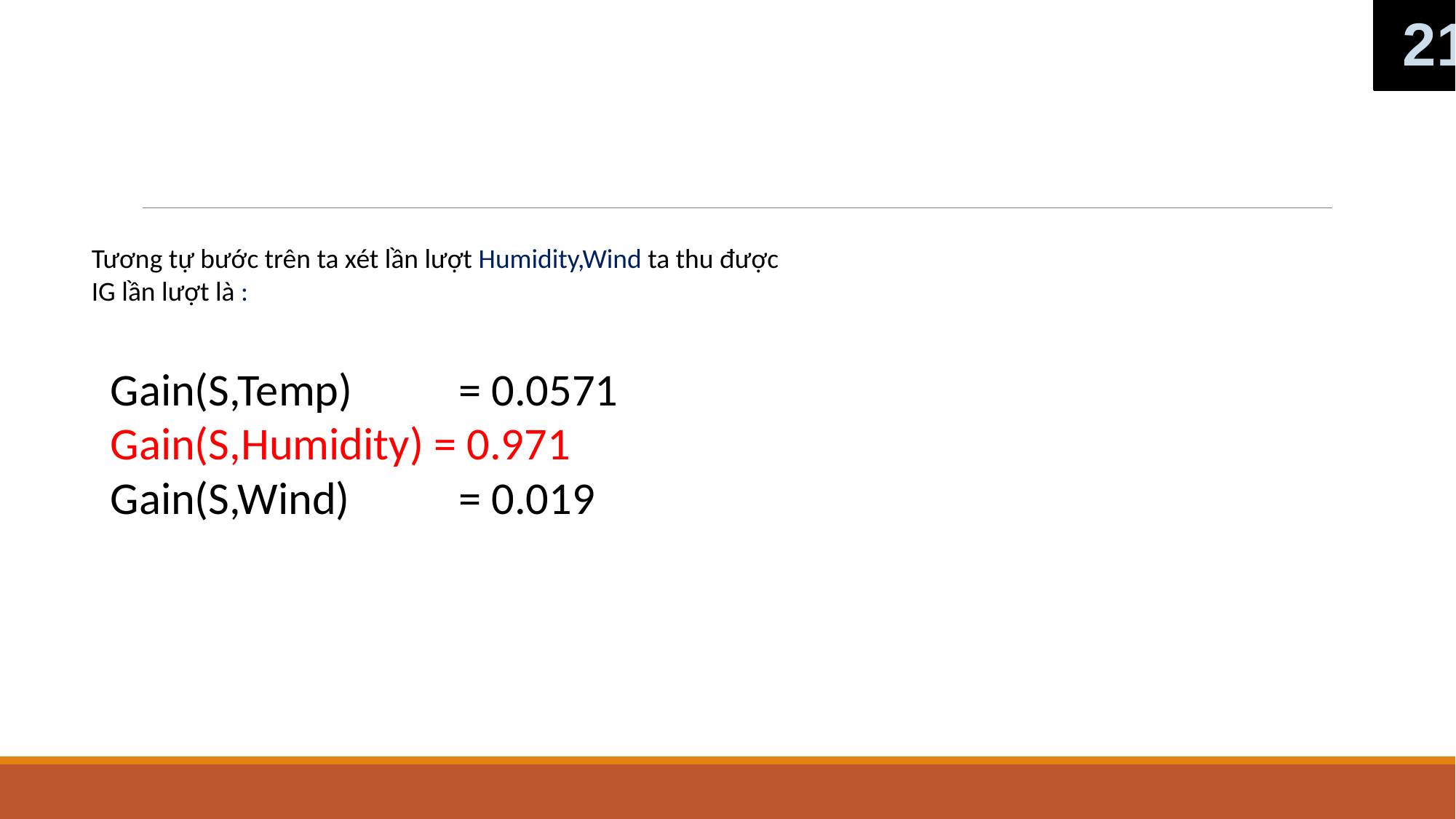

21

Tương tự bước trên ta xét lần lượt Humidity,Wind ta thu được IG lần lượt là :
Gain(S,Temp)	  = 0.0571
Gain(S,Humidity) = 0.971
Gain(S,Wind) 	  = 0.019